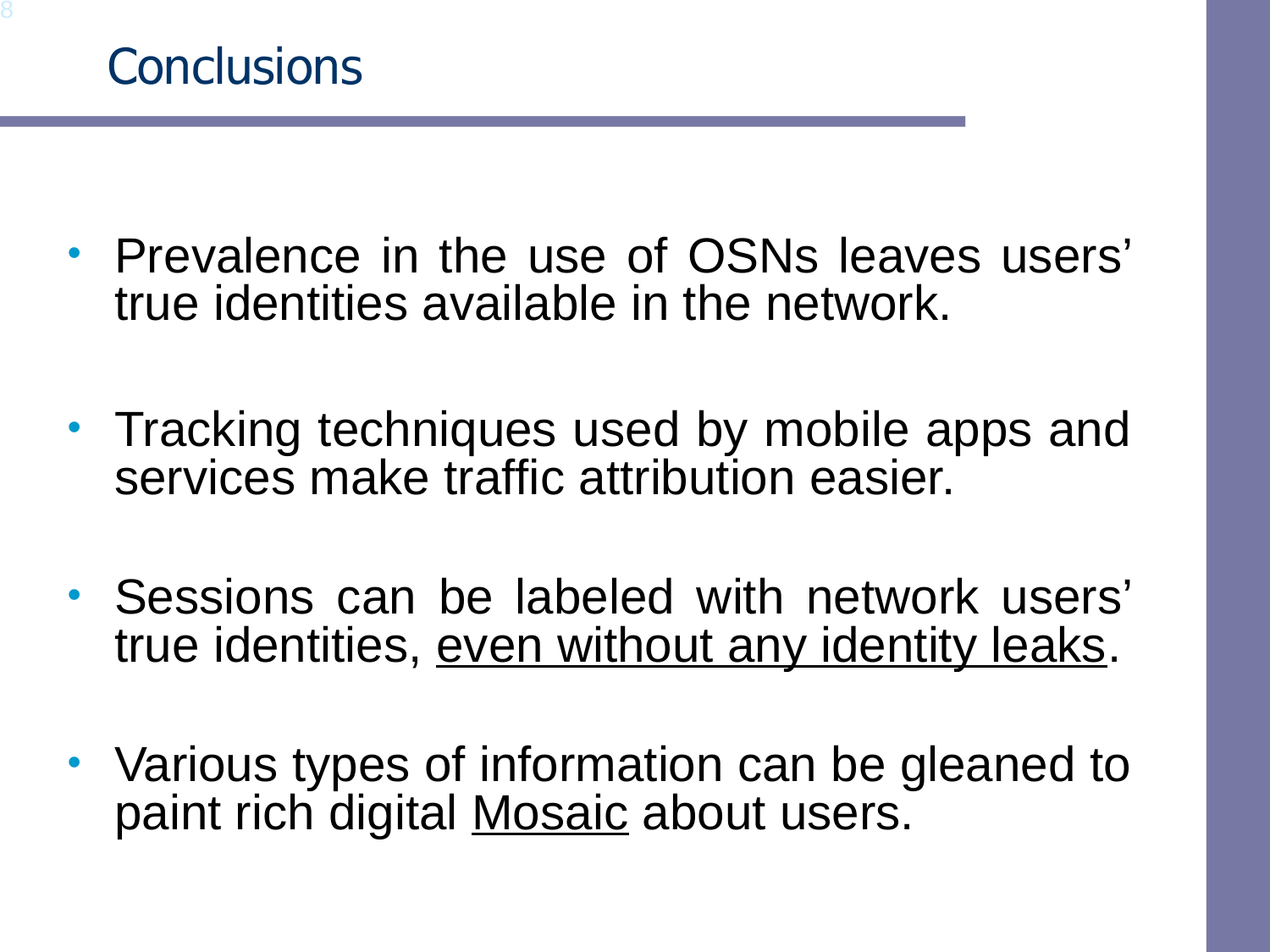

Conclusions

Prevalence in the use of OSNs leaves users’ true identities available in the network.

Tracking techniques used by mobile apps and services make trafﬁc attribution easier.

Sessions can be labeled with network users’ true identities, even without any identity leaks.

Various types of information can be gleaned to paint rich digital Mosaic about users.
28